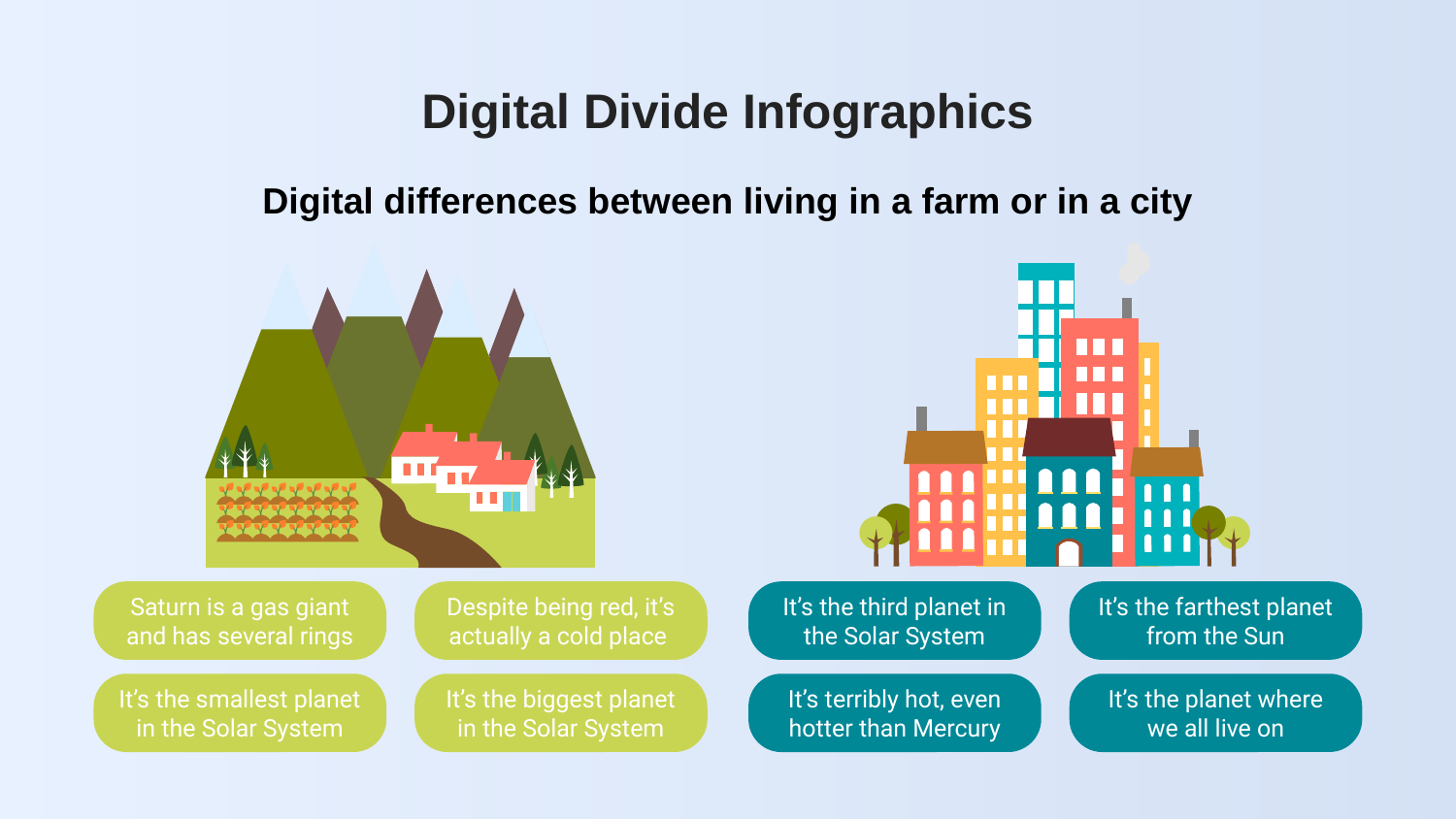

# Digital Divide Infographics
Digital differences between living in a farm or in a city

Saturn is a gas giant and has several rings
Despite being red, it’s actually a cold place
It’s the smallest planet in the Solar System
It’s the biggest planet in the Solar System
It’s the third planet in the Solar System
It’s the farthest planet from the Sun
It’s terribly hot, even hotter than Mercury
It’s the planet where we all live on